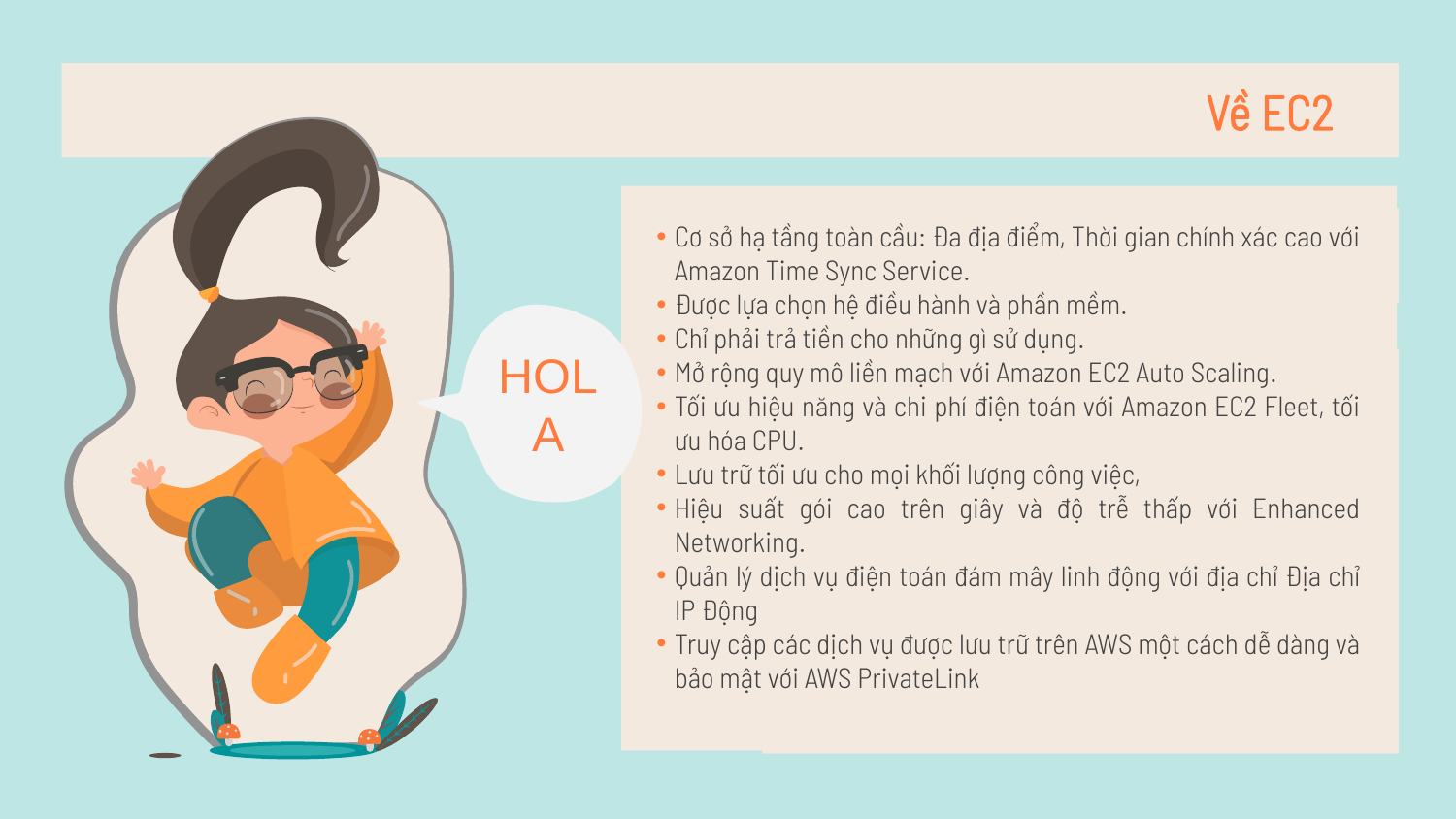

# Về EC2

Cơ sở hạ tầng toàn cầu: Đa địa điểm, Thời gian chính xác cao với Amazon Time Sync Service.
Được lựa chọn hệ điều hành và phần mềm.
Chỉ phải trả tiền cho những gì sử dụng.
Mở rộng quy mô liền mạch với Amazon EC2 Auto Scaling.
Tối ưu hiệu năng và chi phí điện toán với Amazon EC2 Fleet, tối ưu hóa CPU.
Lưu trữ tối ưu cho mọi khối lượng công việc,
Hiệu suất gói cao trên giây và độ trễ thấp với Enhanced Networking.
Quản lý dịch vụ điện toán đám mây linh động với địa chỉ Địa chỉ IP Động
Truy cập các dịch vụ được lưu trữ trên AWS một cách dễ dàng và bảo mật với AWS PrivateLink

HOLA